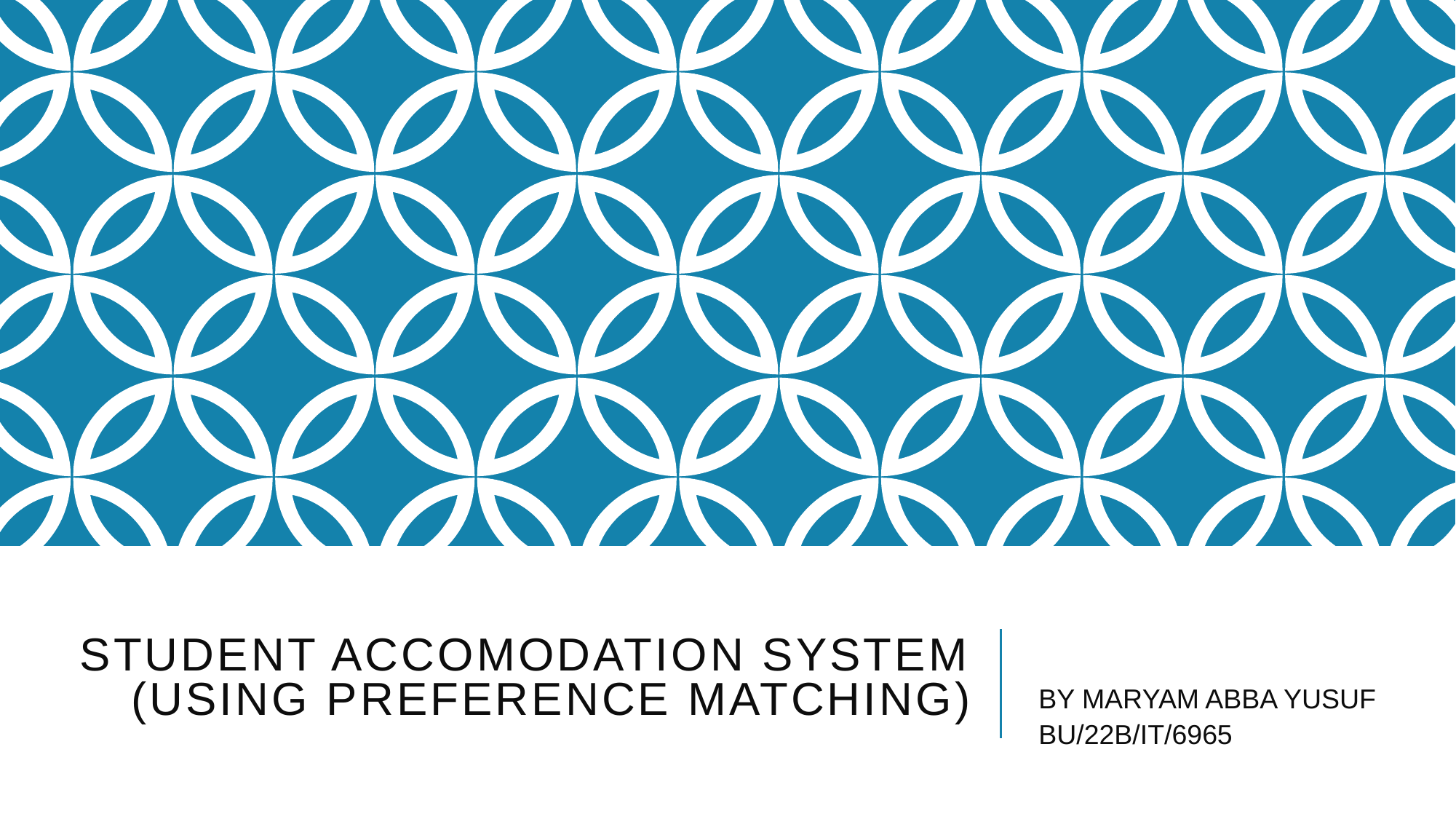

# STUDENT ACCOMODATION SYSTEM (Using Preference Matching)

BY MARYAM ABBA YUSUF
BU/22B/IT/6965